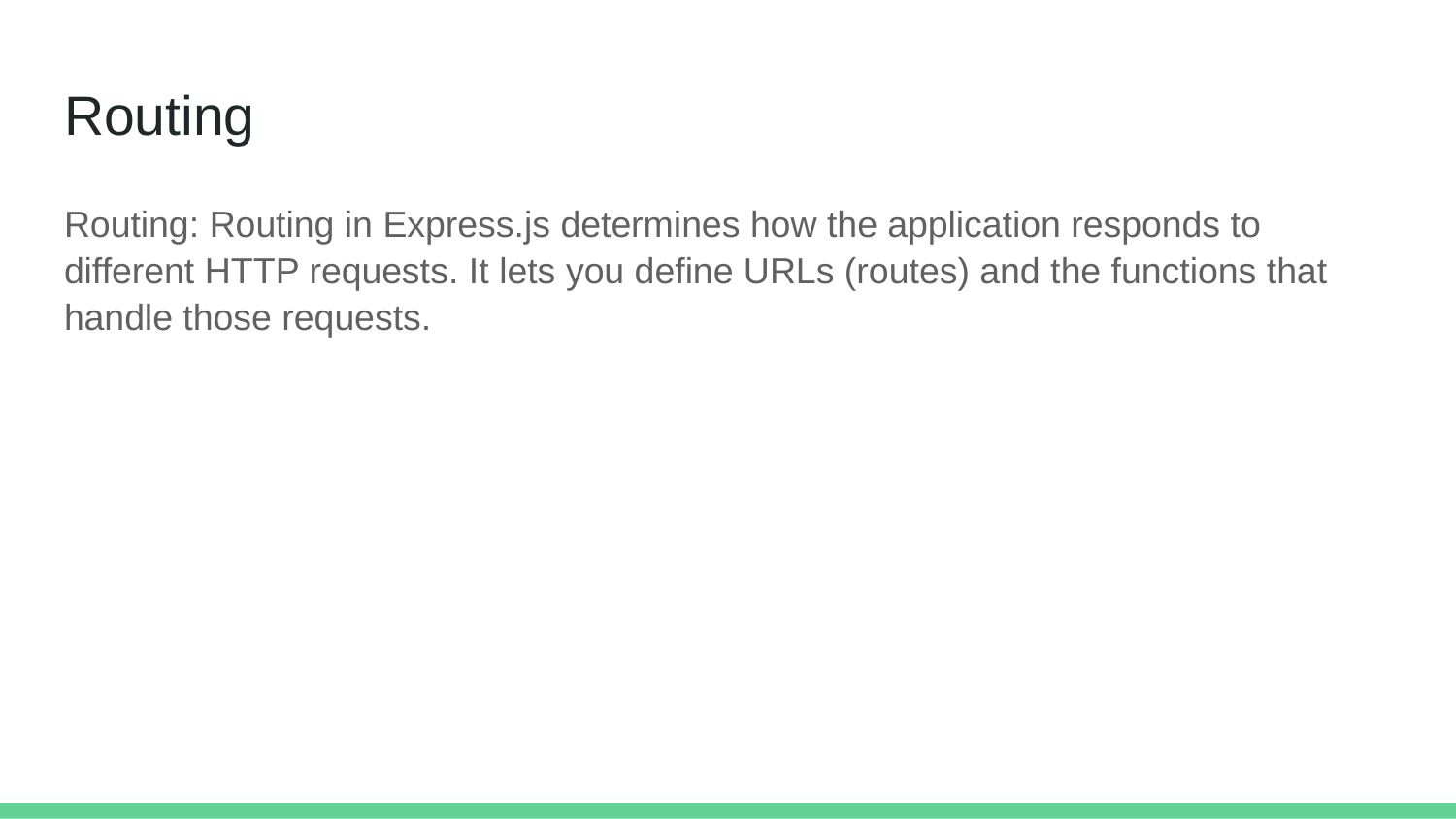

# Routing
Routing: Routing in Express.js determines how the application responds to different HTTP requests. It lets you define URLs (routes) and the functions that handle those requests.